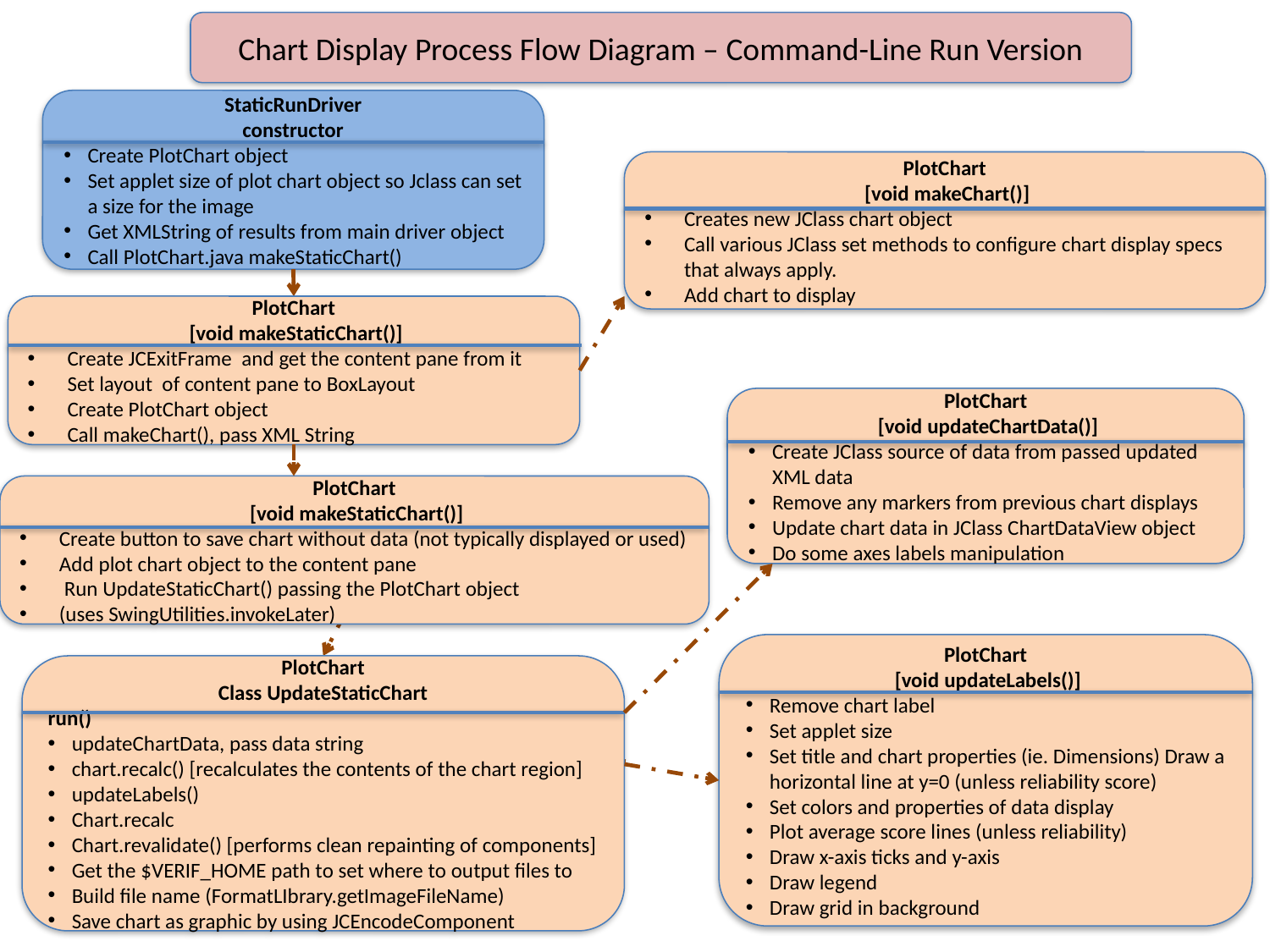

Chart Display Process Flow Diagram – Command-Line Run Version
StaticRunDriver
constructor
Create PlotChart object
Set applet size of plot chart object so Jclass can set a size for the image
Get XMLString of results from main driver object
Call PlotChart.java makeStaticChart()

PlotChart
 [void makeChart()]
Creates new JClass chart object
Call various JClass set methods to configure chart display specs that always apply.
Add chart to display

PlotChart
 [void makeStaticChart()]
Create JCExitFrame  and get the content pane from it
Set layout  of content pane to BoxLayout
Create PlotChart object
Call makeChart(), pass XML String

PlotChart
 [void updateChartData()]
Create JClass source of data from passed updated XML data
Remove any markers from previous chart displays
Update chart data in JClass ChartDataView object
Do some axes labels manipulation

PlotChart
 [void makeStaticChart()]
Create button to save chart without data (not typically displayed or used)
Add plot chart object to the content pane
 Run UpdateStaticChart() passing the PlotChart object
(uses SwingUtilities.invokeLater)

PlotChart
 [void updateLabels()]
Remove chart label
Set applet size
Set title and chart properties (ie. Dimensions) Draw a horizontal line at y=0 (unless reliability score)
Set colors and properties of data display
Plot average score lines (unless reliability)
Draw x-axis ticks and y-axis
Draw legend
Draw grid in background

PlotChart
Class UpdateStaticChart
run()
updateChartData, pass data string
chart.recalc() [recalculates the contents of the chart region]
updateLabels()
Chart.recalc
Chart.revalidate() [performs clean repainting of components]
Get the $VERIF_HOME path to set where to output files to
Build file name (FormatLIbrary.getImageFileName)
Save chart as graphic by using JCEncodeComponent